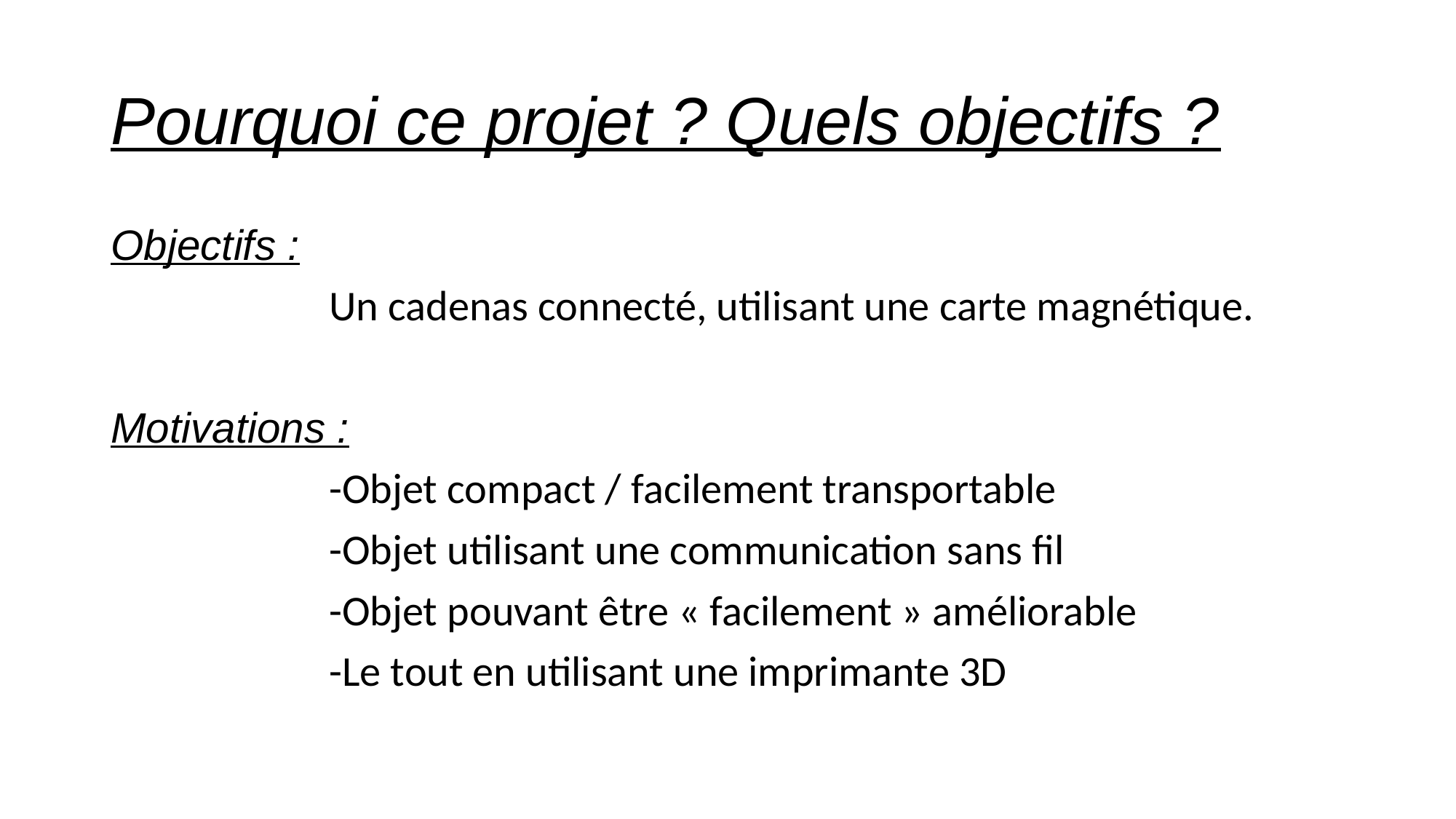

# Pourquoi ce projet ? Quels objectifs ?
Objectifs :
		Un cadenas connecté, utilisant une carte magnétique.

Motivations :
		-Objet compact / facilement transportable
		-Objet utilisant une communication sans fil
		-Objet pouvant être « facilement » améliorable
		-Le tout en utilisant une imprimante 3D